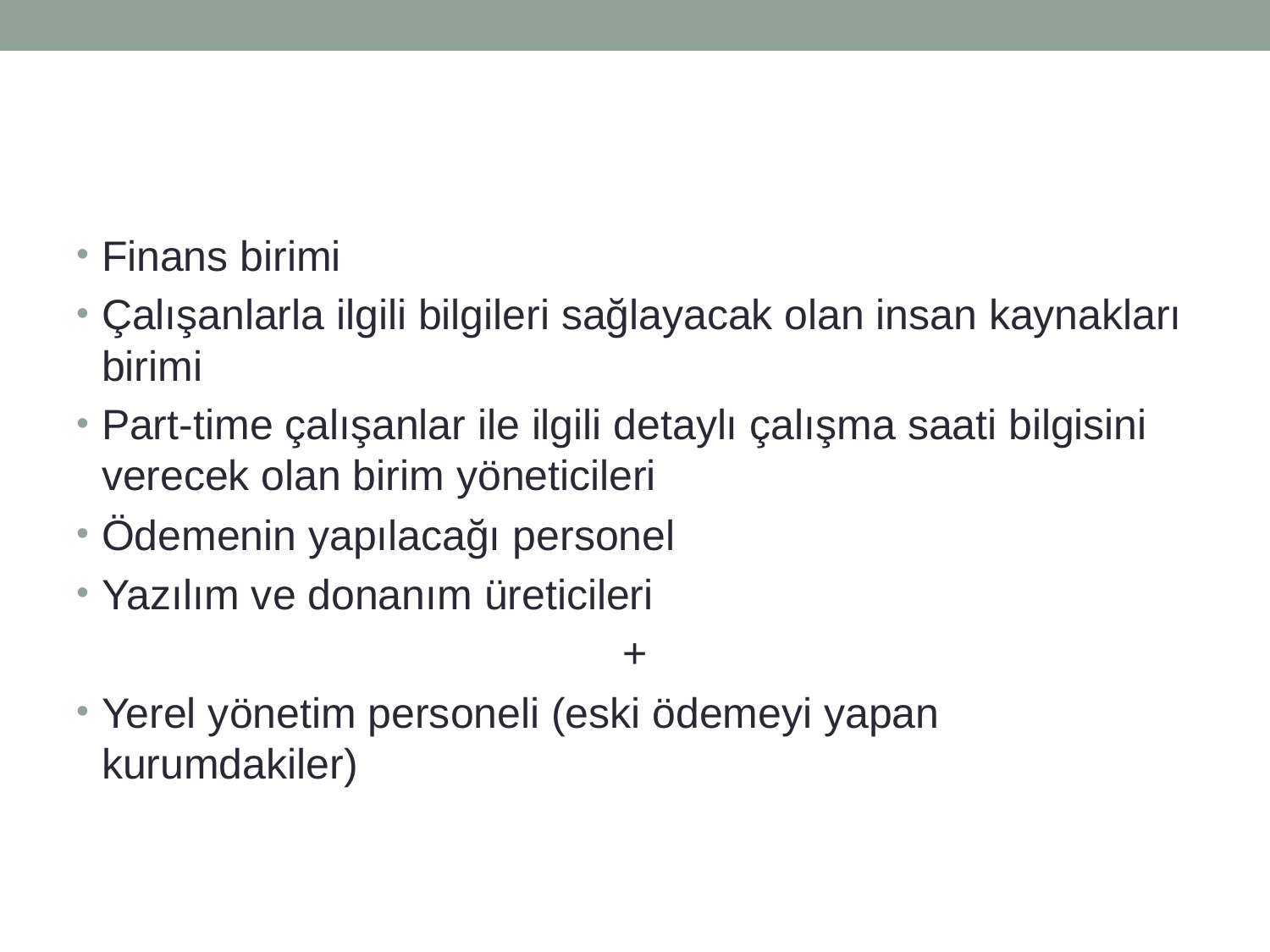

#
Finans birimi
Çalışanlarla ilgili bilgileri sağlayacak olan insan kaynakları birimi
Part-time çalışanlar ile ilgili detaylı çalışma saati bilgisini verecek olan birim yöneticileri
Ödemenin yapılacağı personel
Yazılım ve donanım üreticileri
+
Yerel yönetim personeli (eski ödemeyi yapan kurumdakiler)